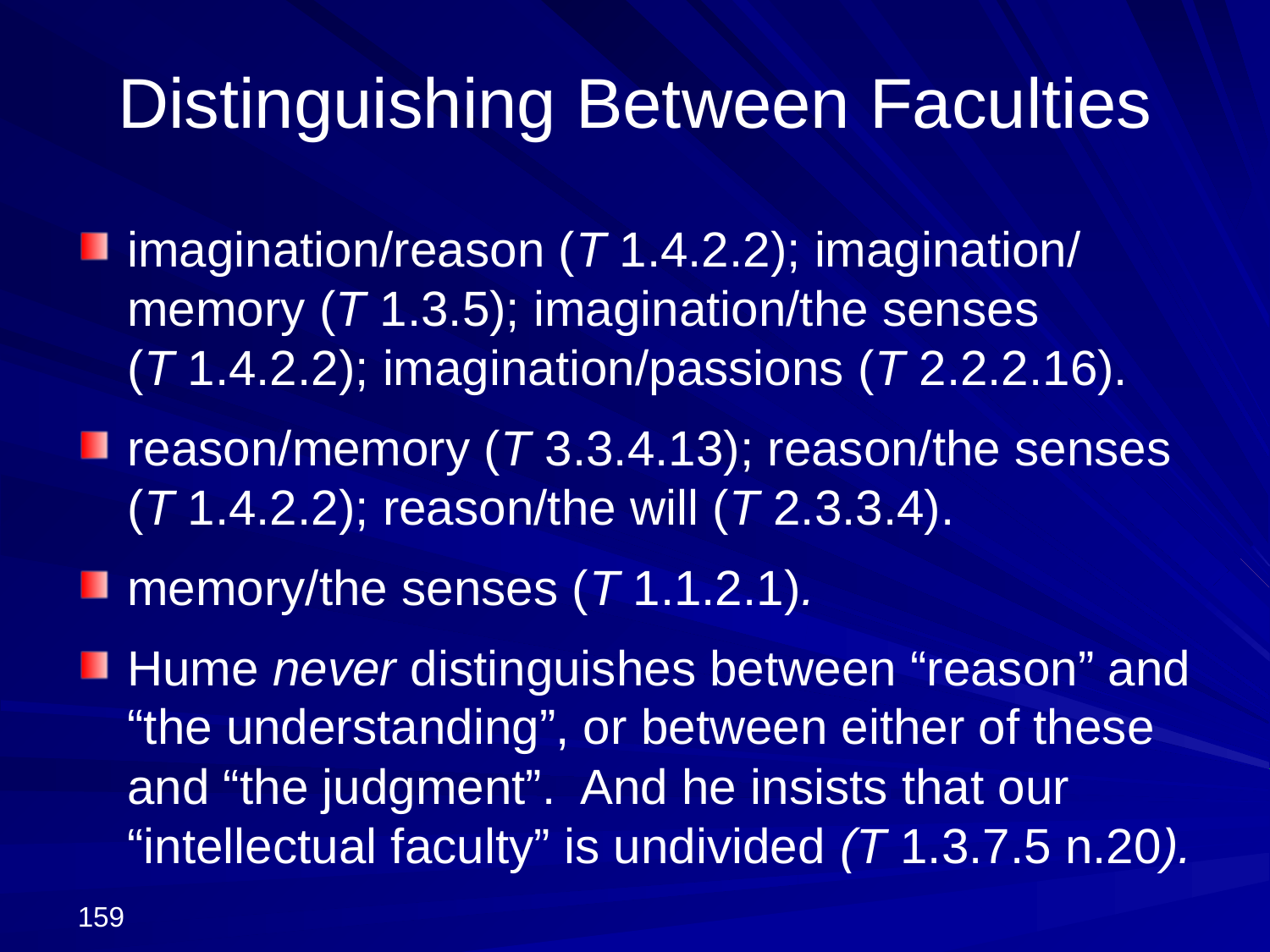

# Distinguishing Between Faculties
imagination/reason (T 1.4.2.2); imagination/ memory (T 1.3.5); imagination/the senses (T 1.4.2.2); imagination/passions (T 2.2.2.16).
reason/memory (T 3.3.4.13); reason/the senses (T 1.4.2.2); reason/the will (T 2.3.3.4).
memory/the senses (T 1.1.2.1).
Hume never distinguishes between “reason” and “the understanding”, or between either of these and “the judgment”.  And he insists that our “intellectual faculty” is undivided (T 1.3.7.5 n.20).
159